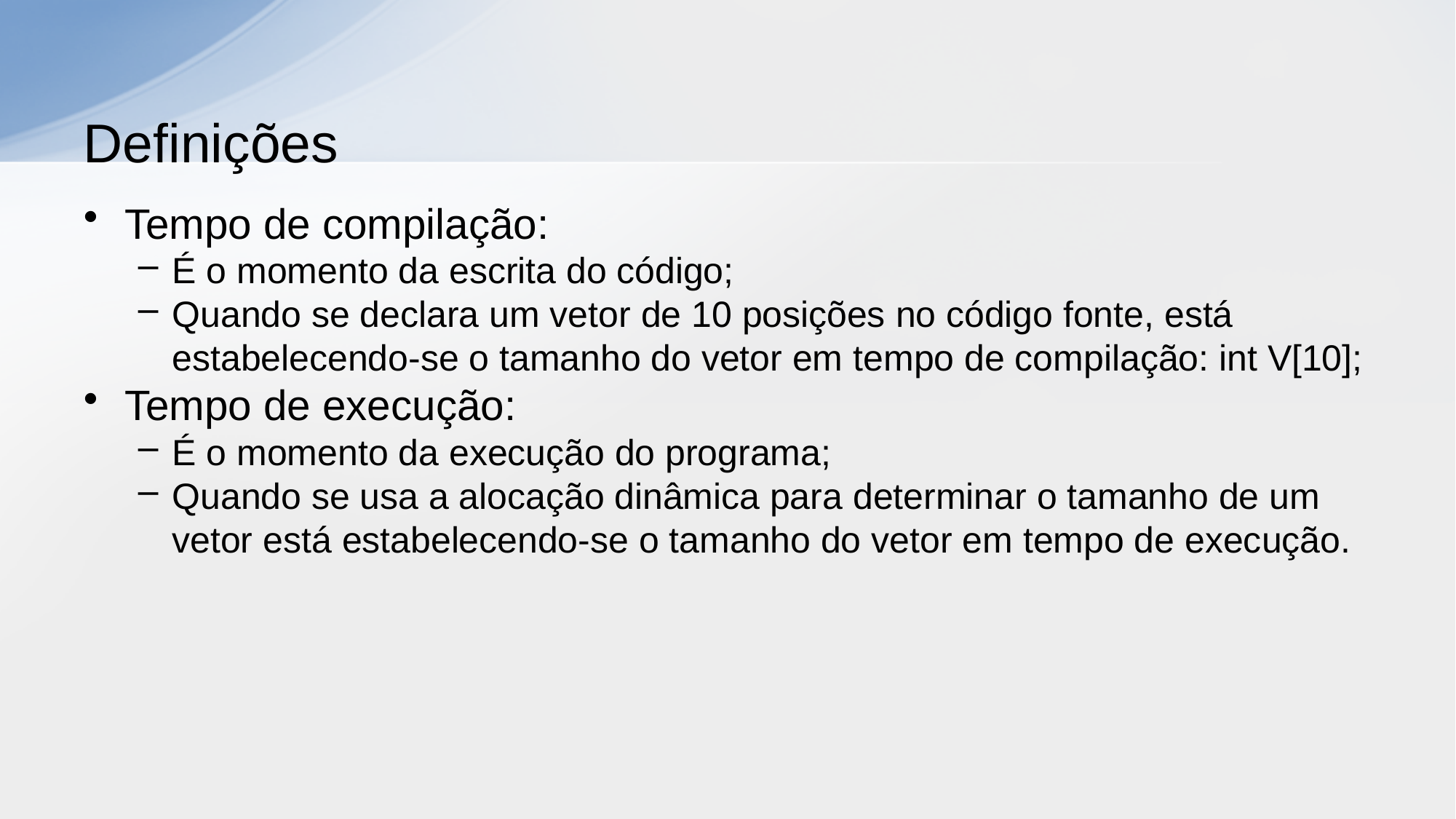

# Definições
Tempo de compilação:
É o momento da escrita do código;
Quando se declara um vetor de 10 posições no código fonte, está estabelecendo-se o tamanho do vetor em tempo de compilação: int V[10];
Tempo de execução:
É o momento da execução do programa;
Quando se usa a alocação dinâmica para determinar o tamanho de um vetor está estabelecendo-se o tamanho do vetor em tempo de execução.